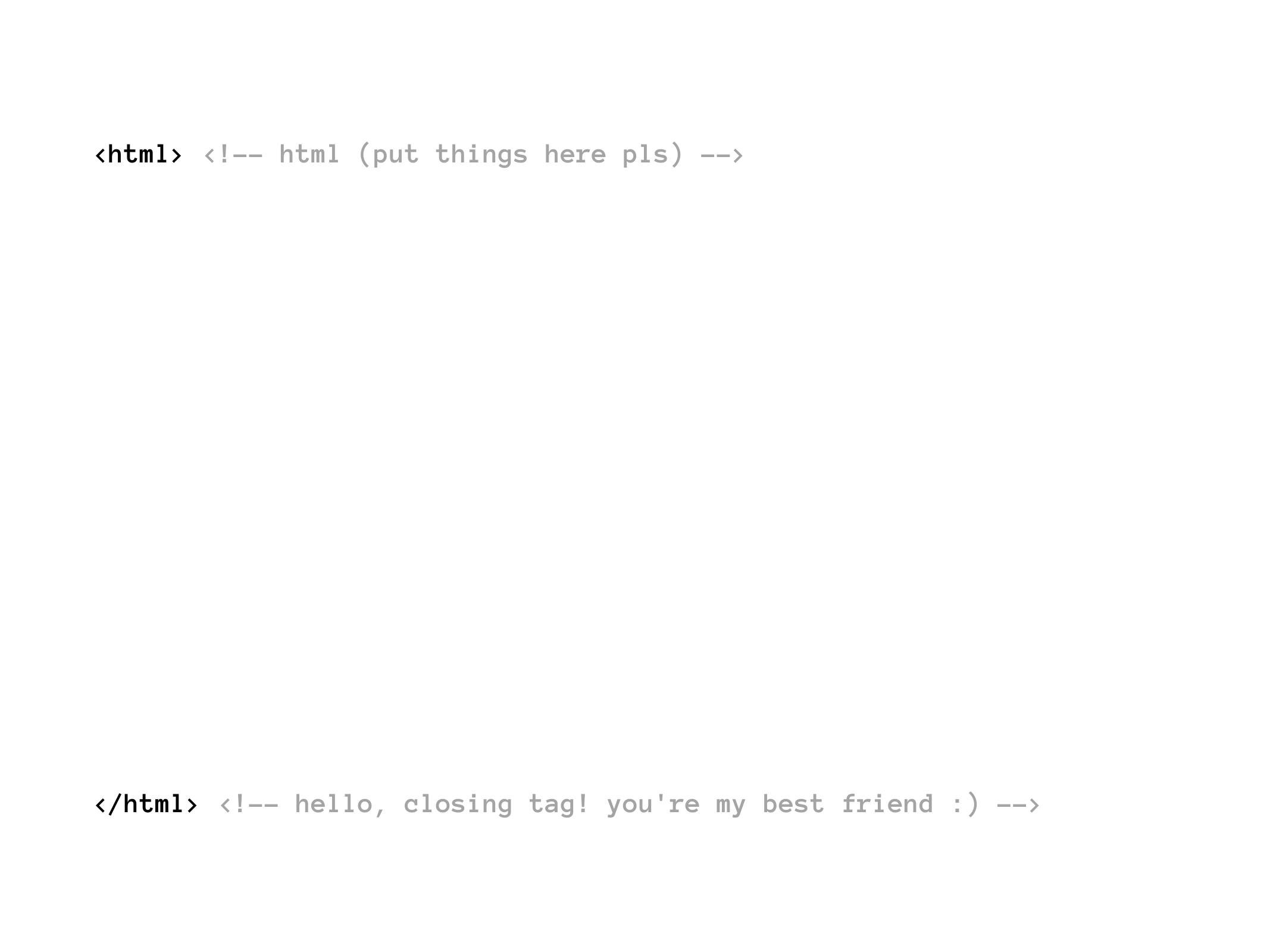

<html> <!-- html (put things here pls) -->

</html> <!-- hello, closing tag! you're my best friend :) -->